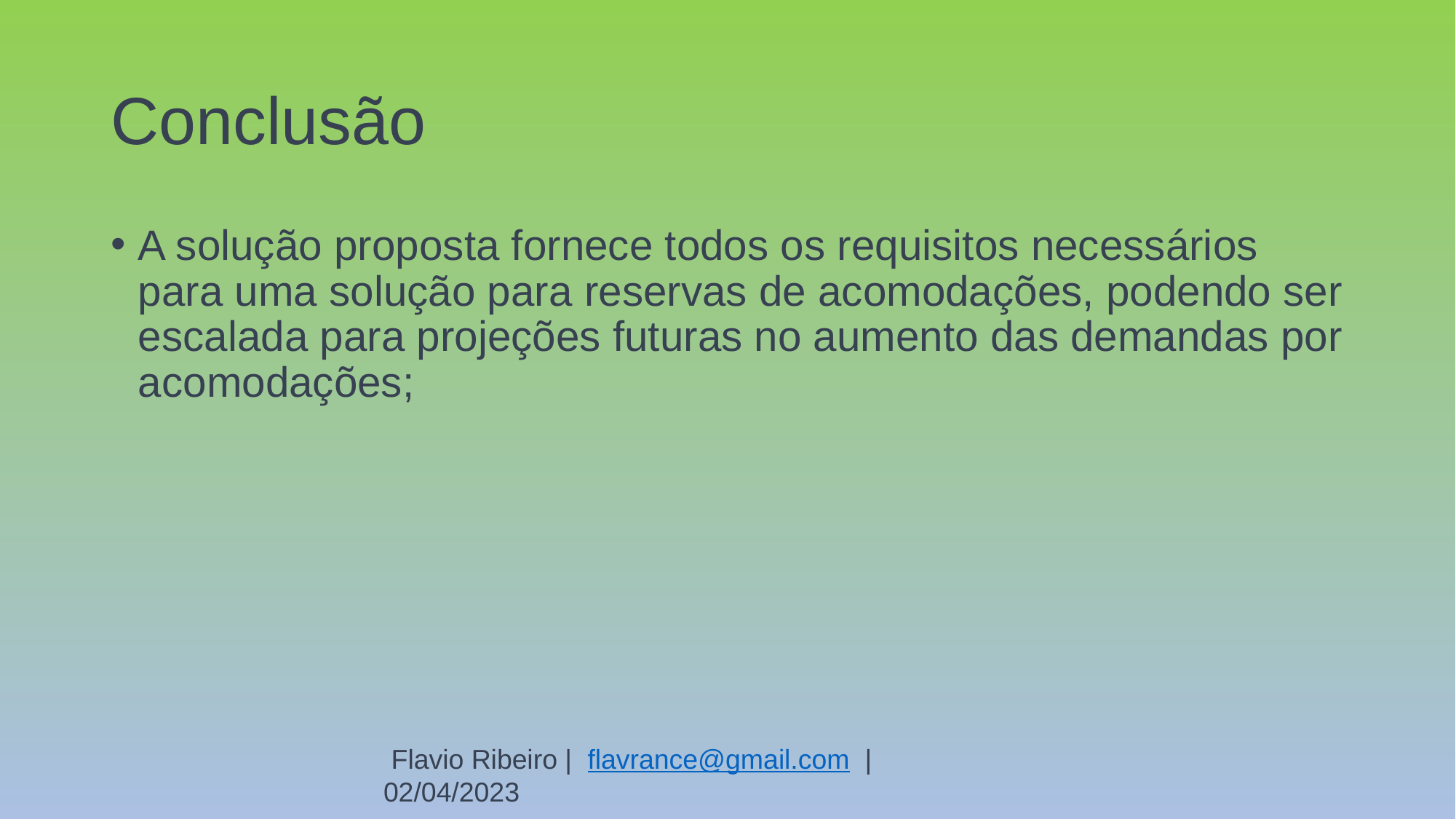

# Conclusão
A solução proposta fornece todos os requisitos necessários para uma solução para reservas de acomodações, podendo ser escalada para projeções futuras no aumento das demandas por acomodações;
 Flavio Ribeiro |  flavrance@gmail.com  | 02/04/2023